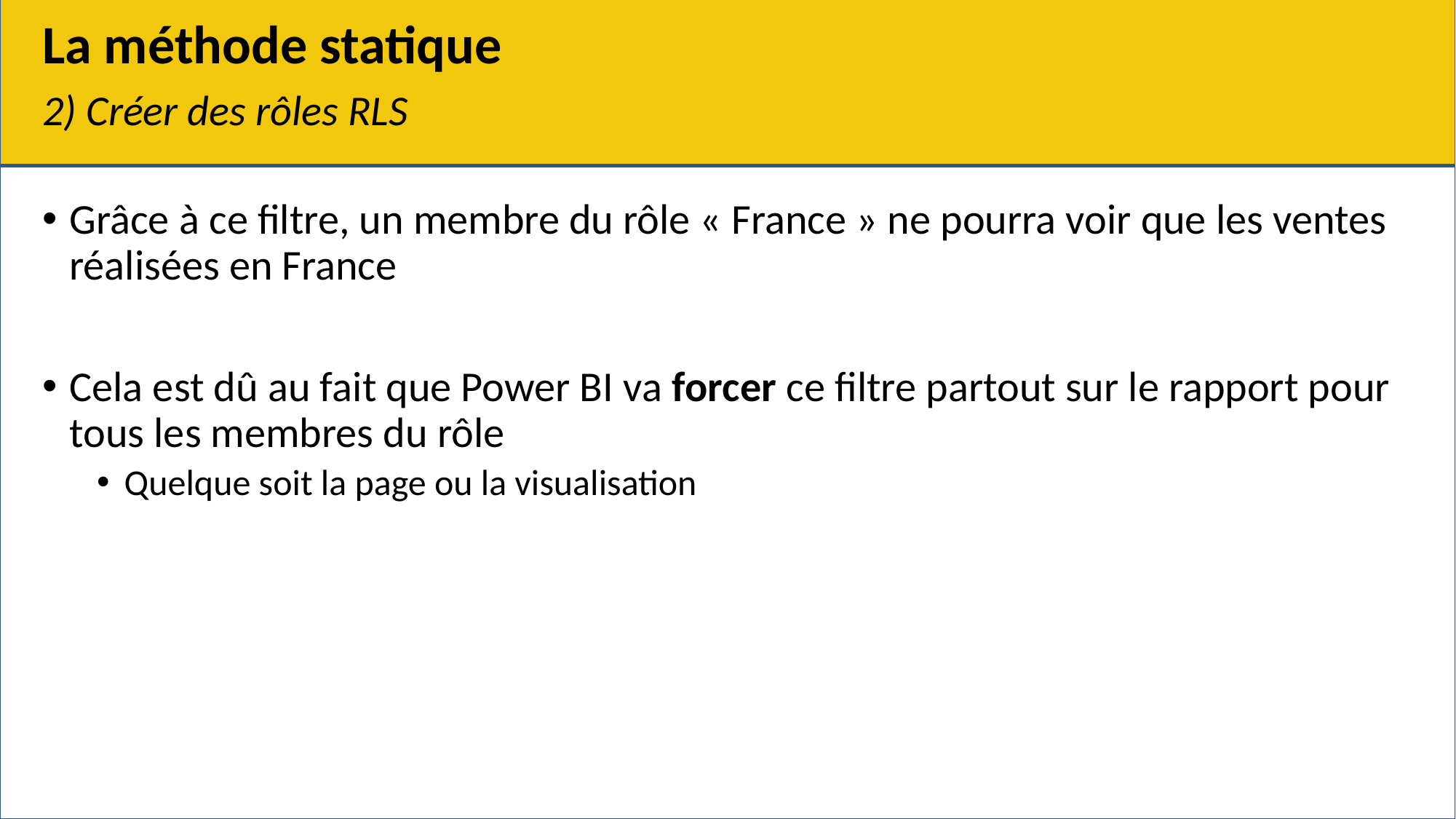

# La méthode statique
2) Créer des rôles RLS
Grâce à ce filtre, un membre du rôle « France » ne pourra voir que les ventes réalisées en France

Cela est dû au fait que Power BI va forcer ce filtre partout sur le rapport pour tous les membres du rôle
Quelque soit la page ou la visualisation